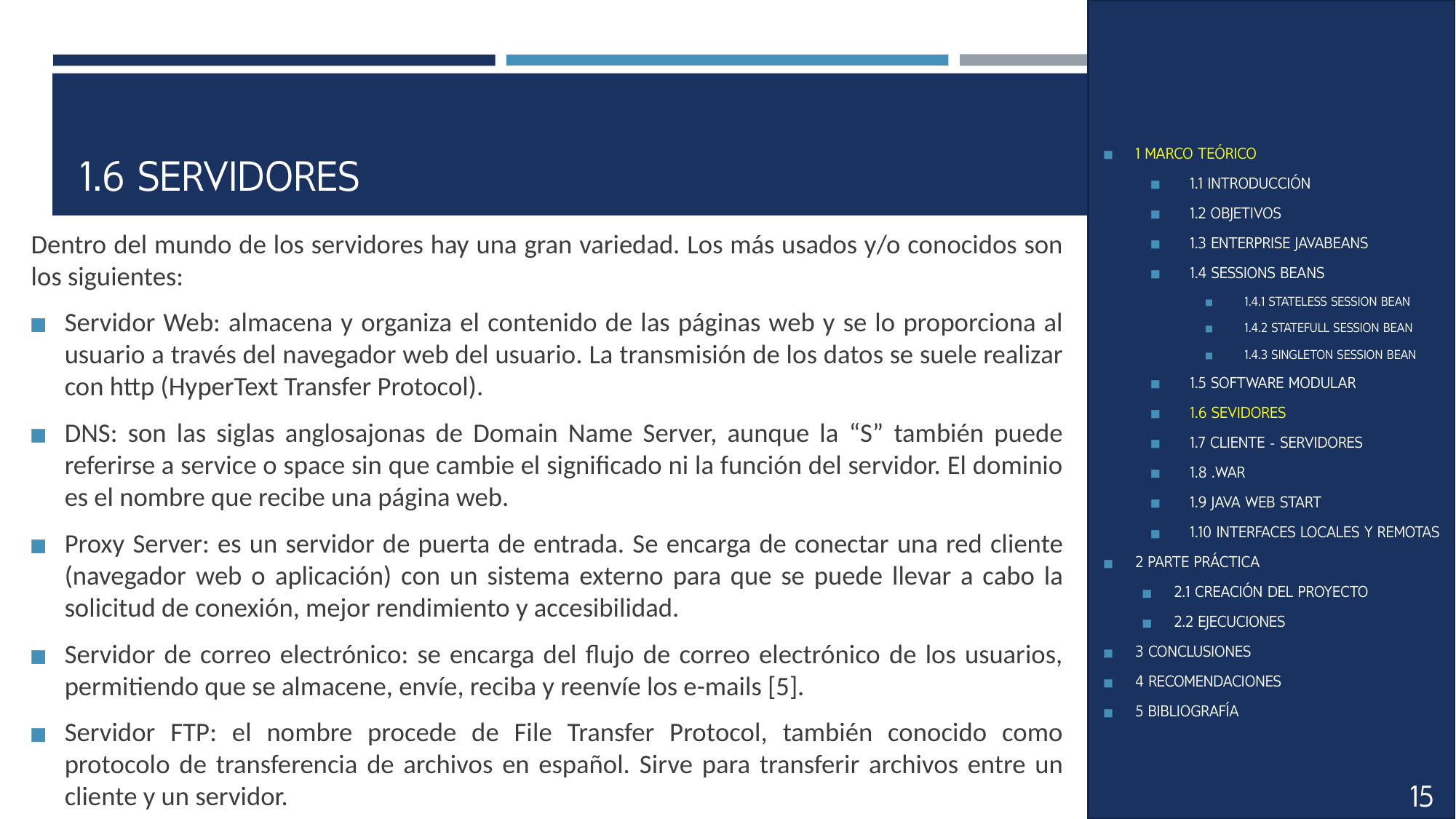

# 1.6 SERVIDORES
1 MARCO TEÓRICO
1.1 INTRODUCCIÓN
1.2 OBJETIVOS
1.3 ENTERPRISE JAVABEANS
1.4 SESSIONS BEANS
1.4.1 STATELESS SESSION BEAN
1.4.2 STATEFULL SESSION BEAN
1.4.3 SINGLETON SESSION BEAN
1.5 SOFTWARE MODULAR
1.6 SEVIDORES
1.7 CLIENTE - SERVIDORES
1.8 .WAR
1.9 JAVA WEB START
1.10 INTERFACES LOCALES Y REMOTAS
2 PARTE PRÁCTICA
2.1 CREACIÓN DEL PROYECTO
2.2 EJECUCIONES
3 CONCLUSIONES
4 RECOMENDACIONES
5 BIBLIOGRAFÍA
Dentro del mundo de los servidores hay una gran variedad. Los más usados y/o conocidos son los siguientes:
Servidor Web: almacena y organiza el contenido de las páginas web y se lo proporciona al usuario a través del navegador web del usuario. La transmisión de los datos se suele realizar con http (HyperText Transfer Protocol).
DNS: son las siglas anglosajonas de Domain Name Server, aunque la “S” también puede referirse a service o space sin que cambie el significado ni la función del servidor. El dominio es el nombre que recibe una página web.
Proxy Server: es un servidor de puerta de entrada. Se encarga de conectar una red cliente (navegador web o aplicación) con un sistema externo para que se puede llevar a cabo la solicitud de conexión, mejor rendimiento y accesibilidad.
Servidor de correo electrónico: se encarga del flujo de correo electrónico de los usuarios, permitiendo que se almacene, envíe, reciba y reenvíe los e-mails [5].
Servidor FTP: el nombre procede de File Transfer Protocol, también conocido como protocolo de transferencia de archivos en español. Sirve para transferir archivos entre un cliente y un servidor.
15
4